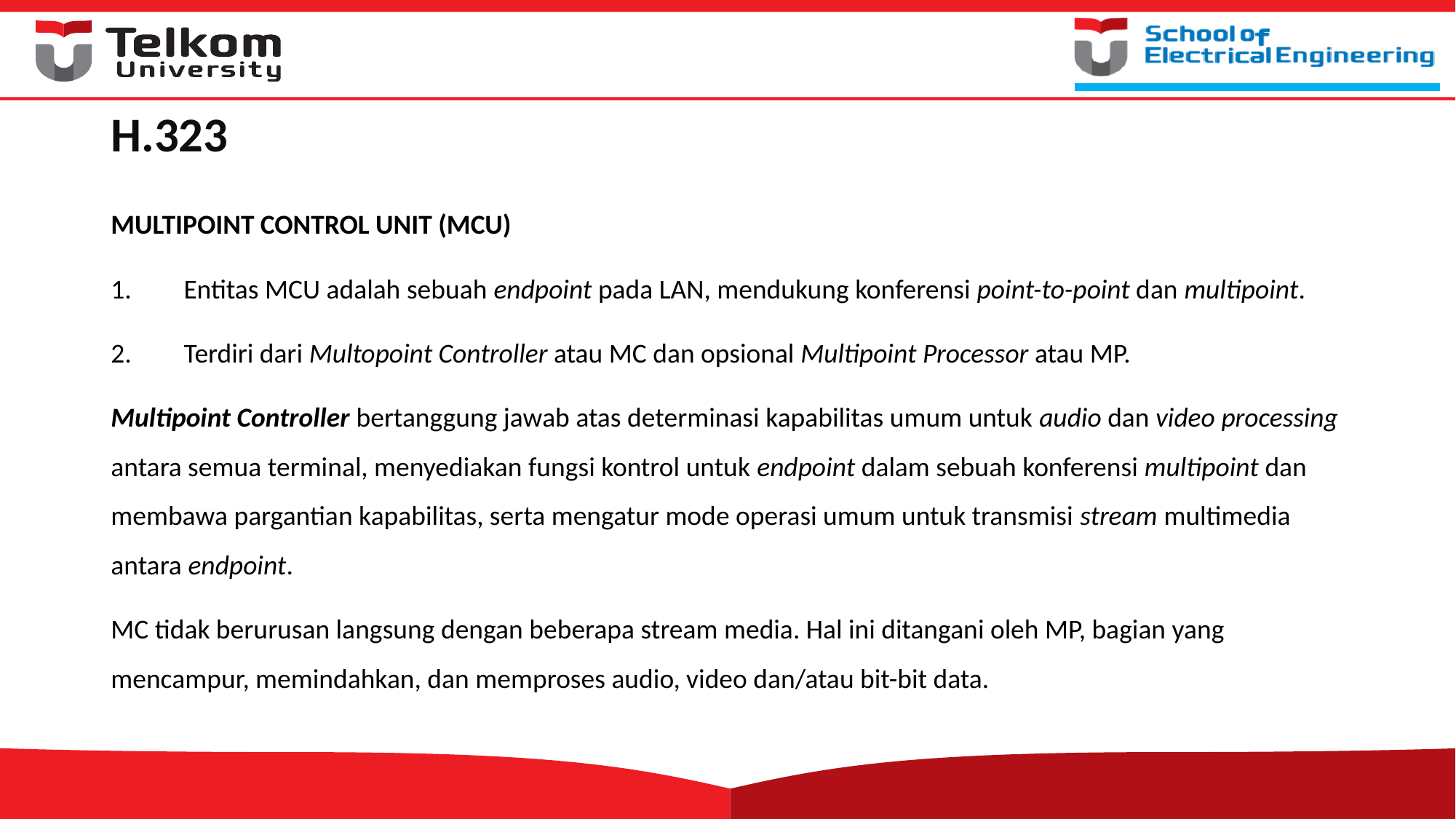

# H.323
MULTIPOINT CONTROL UNIT (MCU)
Entitas MCU adalah sebuah endpoint pada LAN, mendukung konferensi point-to-point dan multipoint.
Terdiri dari Multopoint Controller atau MC dan opsional Multipoint Processor atau MP.
Multipoint Controller bertanggung jawab atas determinasi kapabilitas umum untuk audio dan video processing antara semua terminal, menyediakan fungsi kontrol untuk endpoint dalam sebuah konferensi multipoint dan membawa pargantian kapabilitas, serta mengatur mode operasi umum untuk transmisi stream multimedia antara endpoint.
MC tidak berurusan langsung dengan beberapa stream media. Hal ini ditangani oleh MP, bagian yang mencampur, memindahkan, dan memproses audio, video dan/atau bit-bit data.